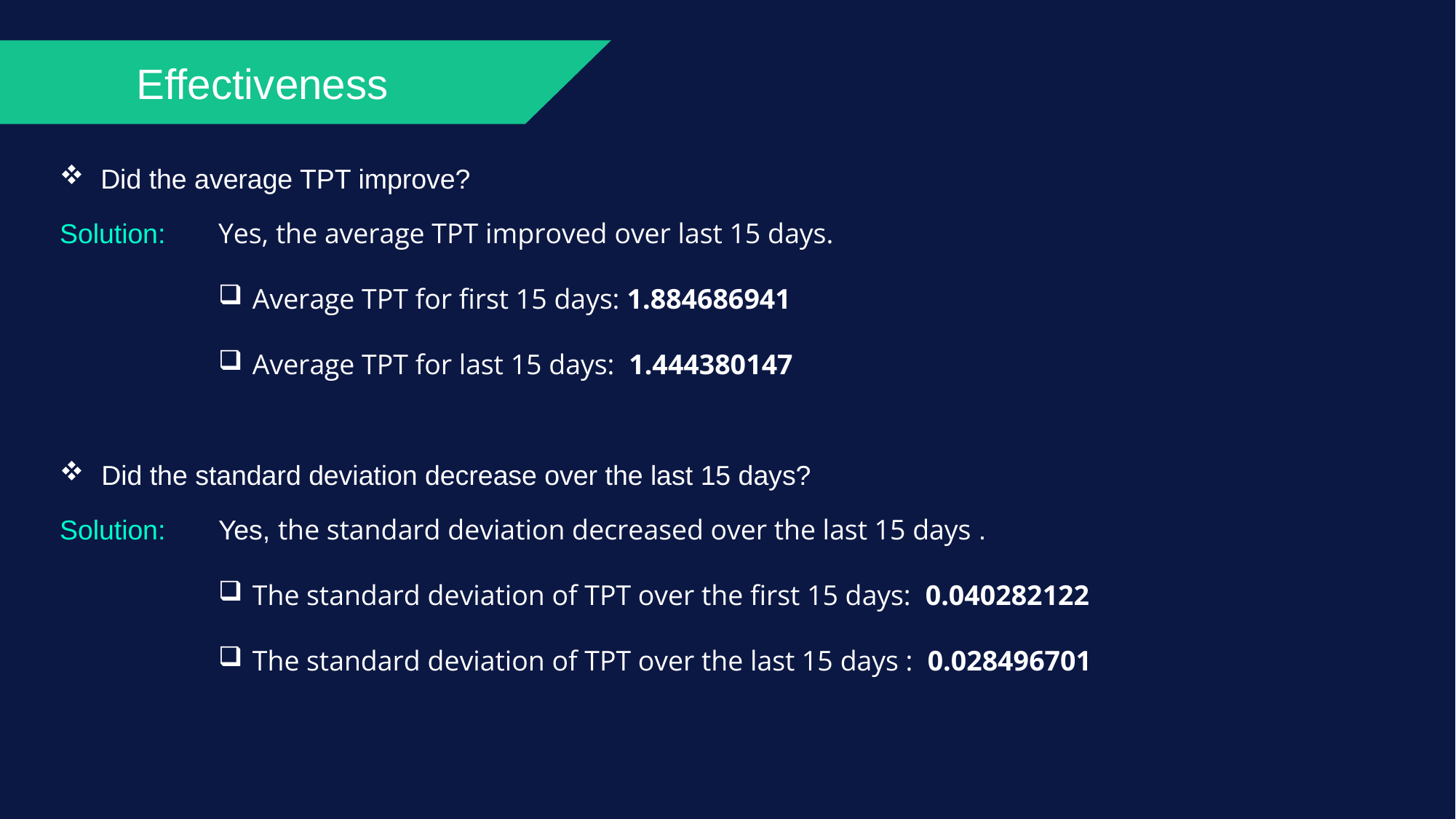

Effectiveness
Did the average TPT improve?
Solution:
Yes, the average TPT improved over last 15 days.

Average TPT for first 15 days: 1.884686941

Average TPT for last 15 days:  1.444380147

 Did the standard deviation decrease over the last 15 days?
Solution:
Yes, the standard deviation decreased over the last 15 days .

The standard deviation of TPT over the first 15 days:  0.040282122

The standard deviation of TPT over the last 15 days :  0.028496701